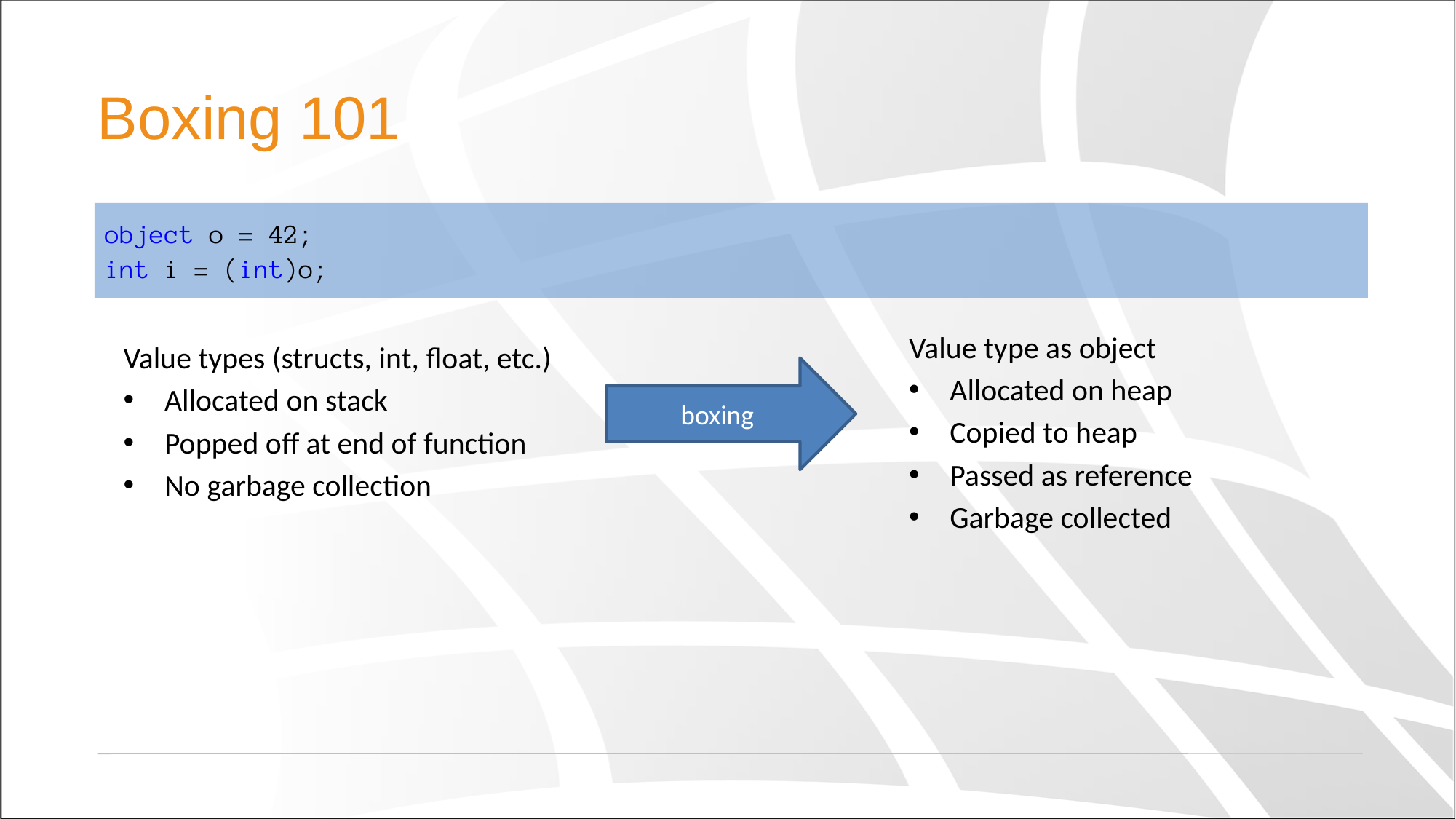

# Boxing 101
object o = 42;
int i = (int)o;
Value type as object
Allocated on heap
Copied to heap
Passed as reference
Garbage collected
Value types (structs, int, float, etc.)
Allocated on stack
Popped off at end of function
No garbage collection
boxing